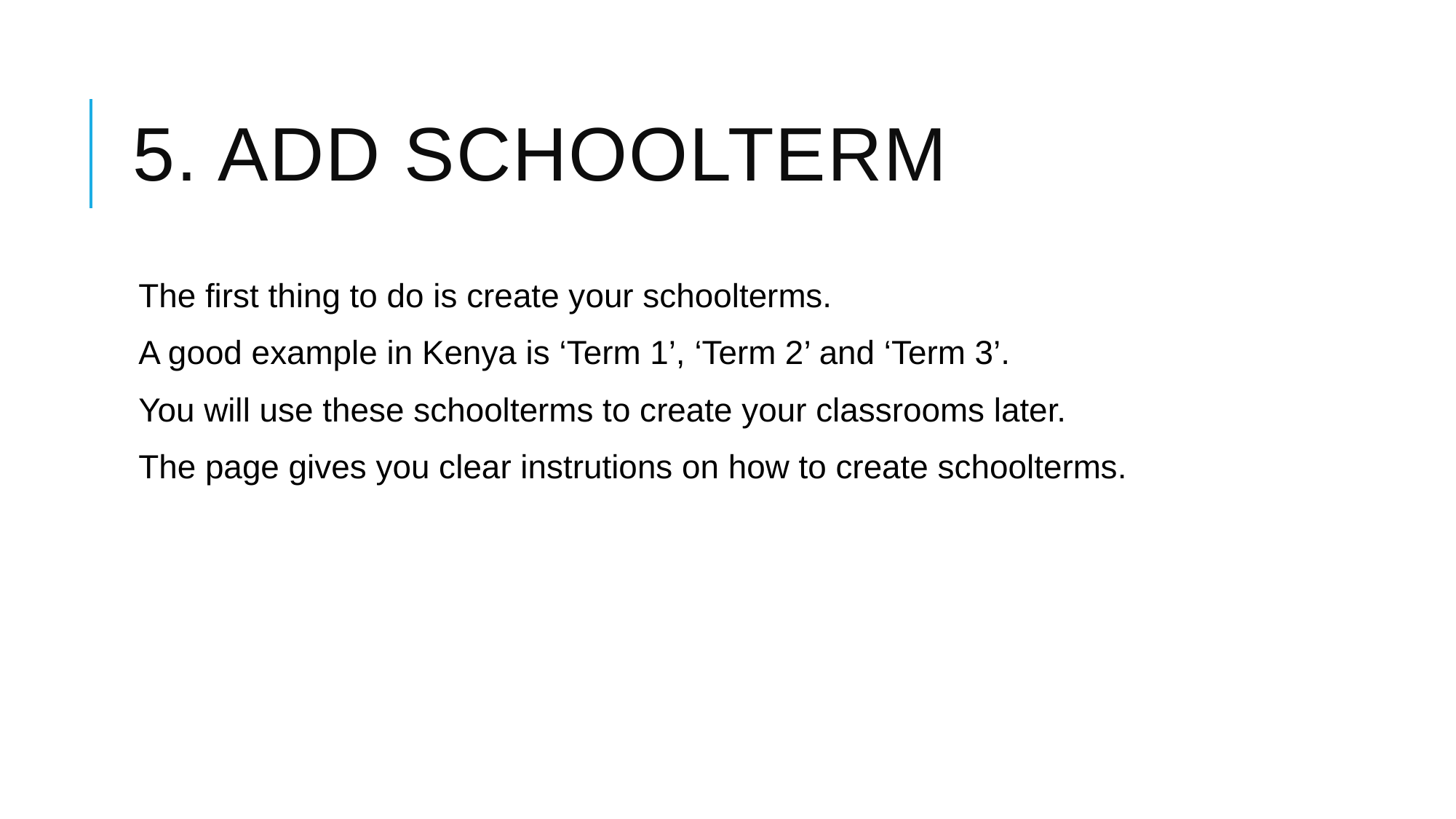

# 5. Add Schoolterm
The first thing to do is create your schoolterms.
A good example in Kenya is ‘Term 1’, ‘Term 2’ and ‘Term 3’.
You will use these schoolterms to create your classrooms later.
The page gives you clear instrutions on how to create schoolterms.